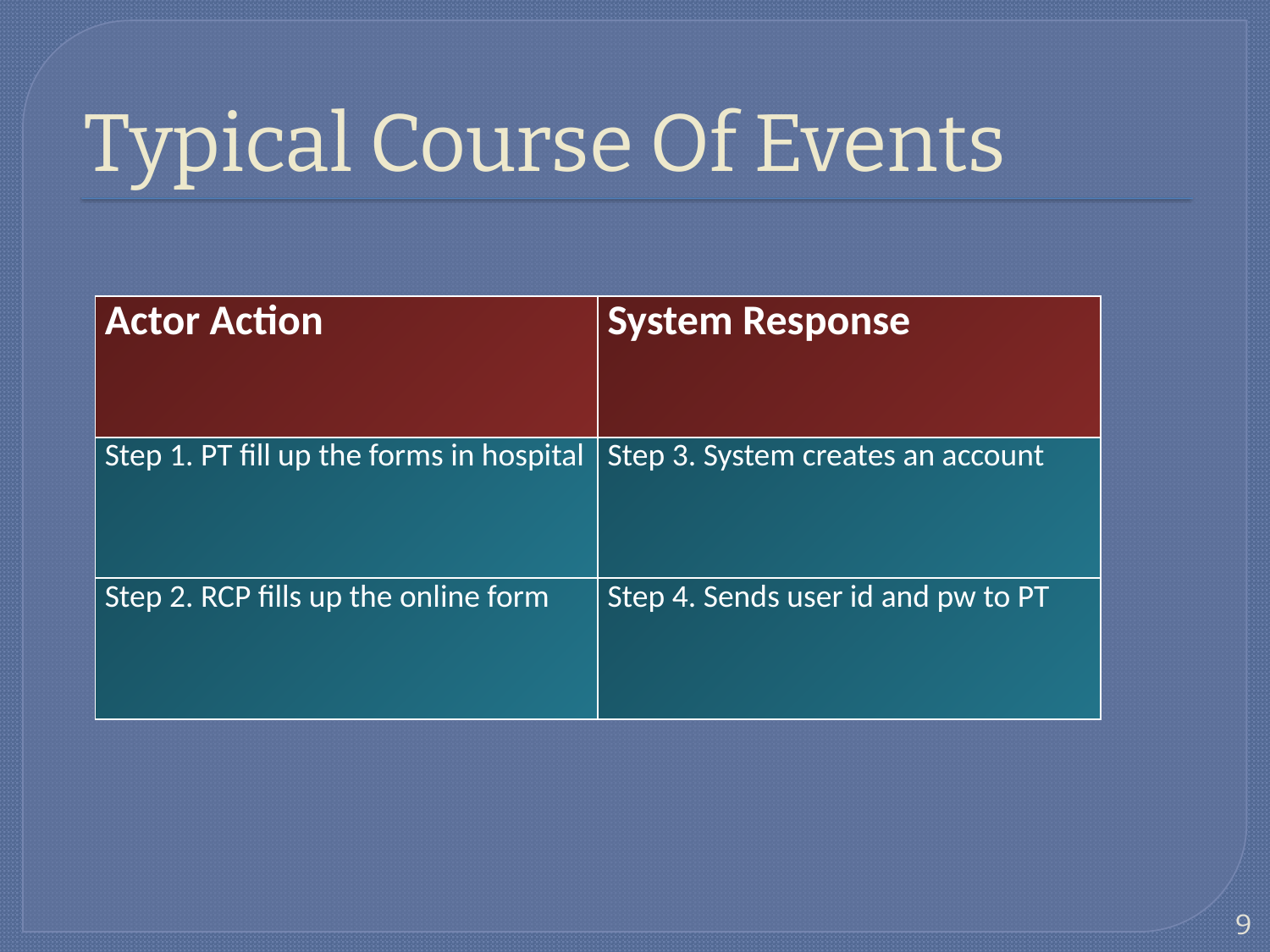

# Typical Course Of Events
| Actor Action | System Response |
| --- | --- |
| Step 1. PT fill up the forms in hospital | Step 3. System creates an account |
| Step 2. RCP fills up the online form | Step 4. Sends user id and pw to PT |
9